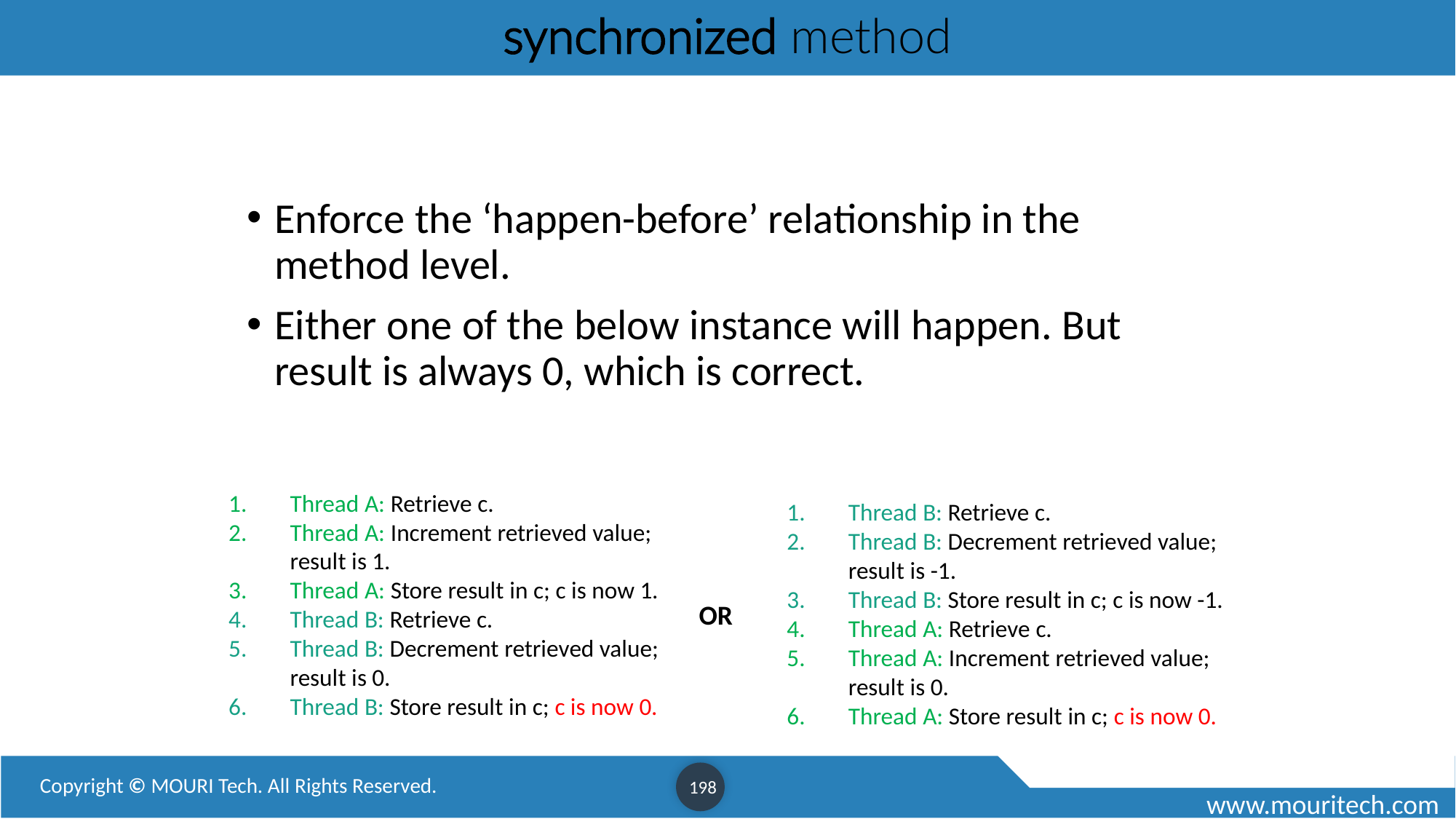

# synchronized method
Enforce the ‘happen-before’ relationship in the method level.
Either one of the below instance will happen. But result is always 0, which is correct.
Thread A: Retrieve c.
Thread A: Increment retrieved value; result is 1.
Thread A: Store result in c; c is now 1.
Thread B: Retrieve c.
Thread B: Decrement retrieved value; result is 0.
Thread B: Store result in c; c is now 0.
Thread B: Retrieve c.
Thread B: Decrement retrieved value; result is -1.
Thread B: Store result in c; c is now -1.
Thread A: Retrieve c.
Thread A: Increment retrieved value; result is 0.
Thread A: Store result in c; c is now 0.

OR
198